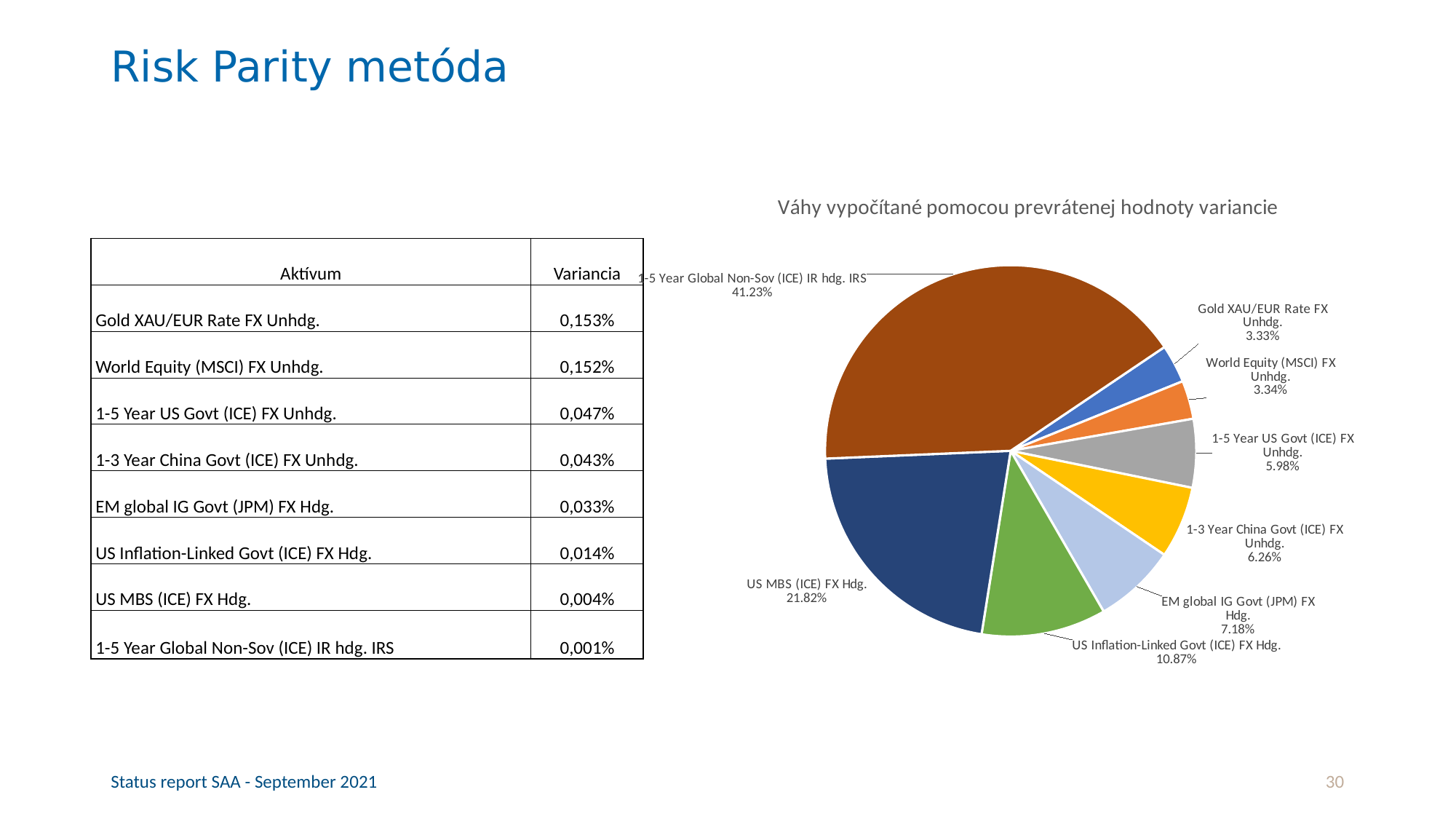

Risk Parity metóda

### Chart: Váhy vypočítané pomocou prevrátenej hodnoty variancie

| Category |  |
|---|---|
| Gold XAU/EUR Rate FX Unhdg. | 0.03329185270829845 |
| World Equity (MSCI) FX Unhdg. | 0.03340348685269435 |
| 1-5 Year US Govt (ICE) FX Unhdg. | 0.059753173563516254 |
| 1-3 Year China Govt (ICE) FX Unhdg. | 0.06263890128954572 |
| EM global IG Govt (JPM) FX Hdg. | 0.07179630160630596 |
| US Inflation-Linked Govt (ICE) FX Hdg. | 0.1086518992740738 |
| US MBS (ICE) FX Hdg. | 0.2182125956600319 |
| 1-5 Year Global Non-Sov (ICE) IR hdg. IRS | 0.41225178904553356 |
| Aktívum | Variancia |
| --- | --- |
| Gold XAU/EUR Rate FX Unhdg. | 0,153% |
| World Equity (MSCI) FX Unhdg. | 0,152% |
| 1-5 Year US Govt (ICE) FX Unhdg. | 0,047% |
| 1-3 Year China Govt (ICE) FX Unhdg. | 0,043% |
| EM global IG Govt (JPM) FX Hdg. | 0,033% |
| US Inflation-Linked Govt (ICE) FX Hdg. | 0,014% |
| US MBS (ICE) FX Hdg. | 0,004% |
| 1-5 Year Global Non-Sov (ICE) IR hdg. IRS | 0,001% |
Status report SAA - September 2021
30